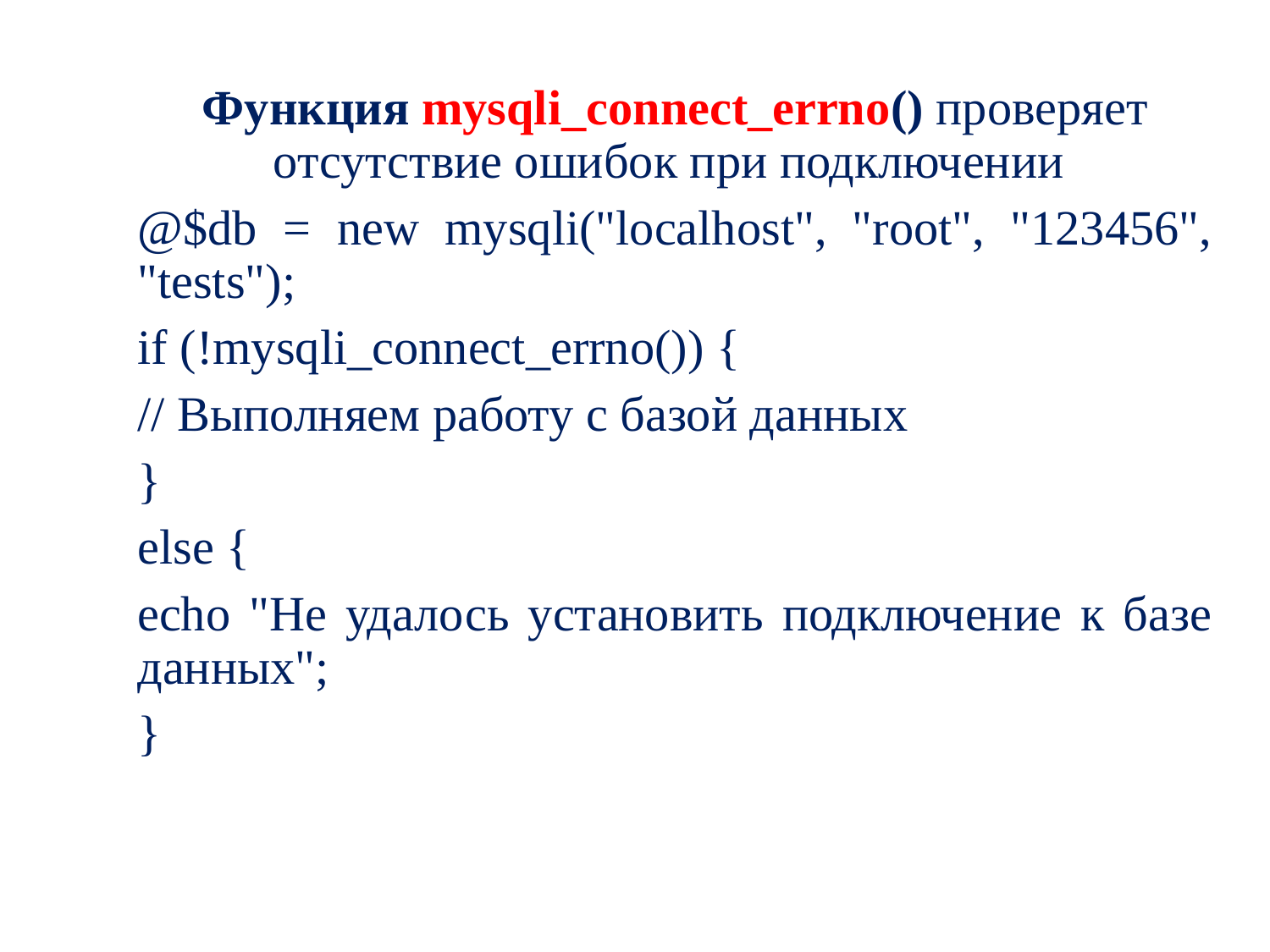

Функция mysqli_connect_errno() проверяет отсутствие ошибок при подключении
@$db = new mysqli("localhost", "root", "123456", "tests");
if (!mysqli_connect_errno()) {
// Выполняем работу с базой данных
}
else {
echo "Не удалось установить подключение к базе данных";
}